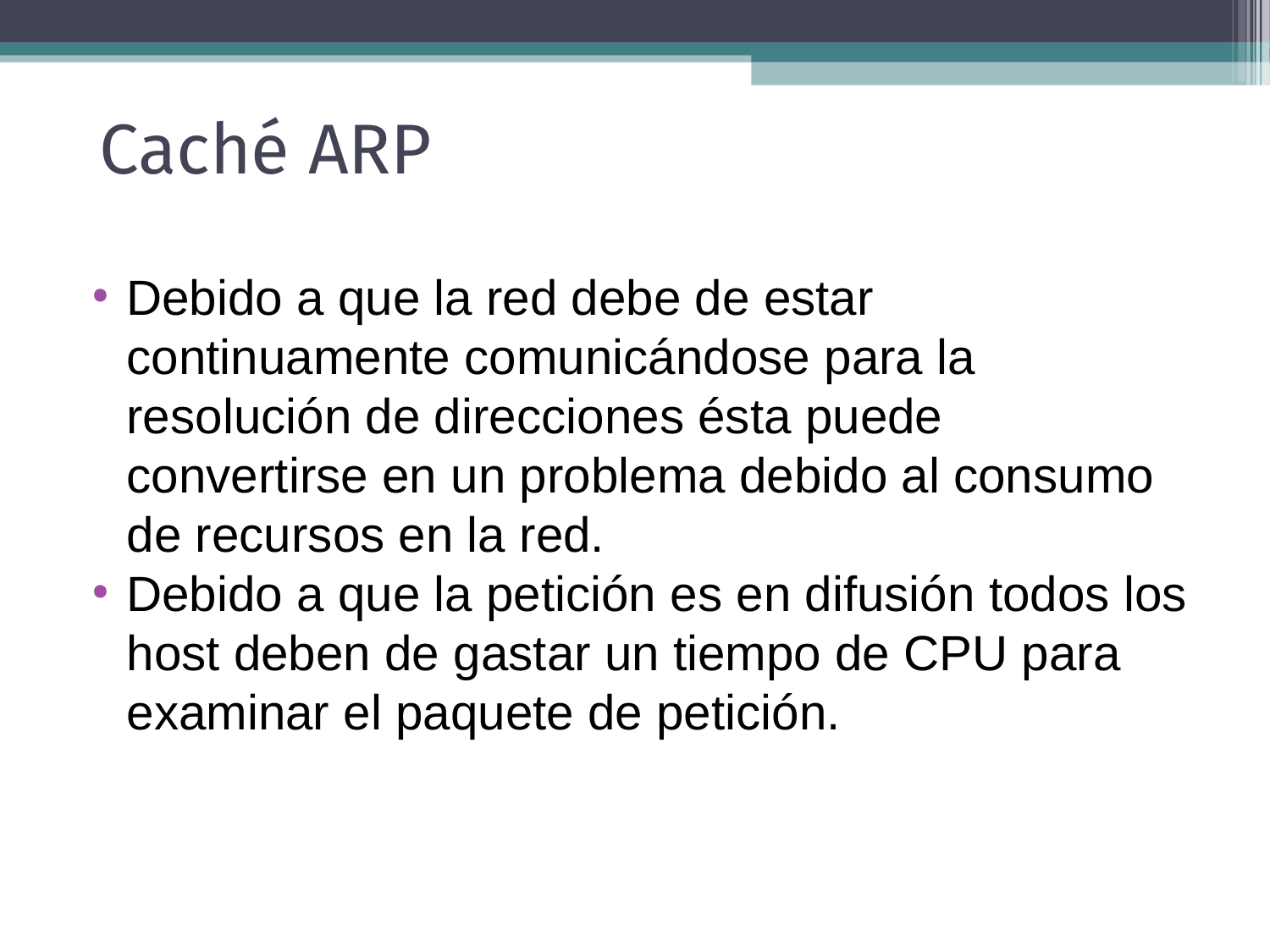

Caché ARP
Debido a que la red debe de estar continuamente comunicándose para la resolución de direcciones ésta puede convertirse en un problema debido al consumo de recursos en la red.
Debido a que la petición es en difusión todos los host deben de gastar un tiempo de CPU para examinar el paquete de petición.